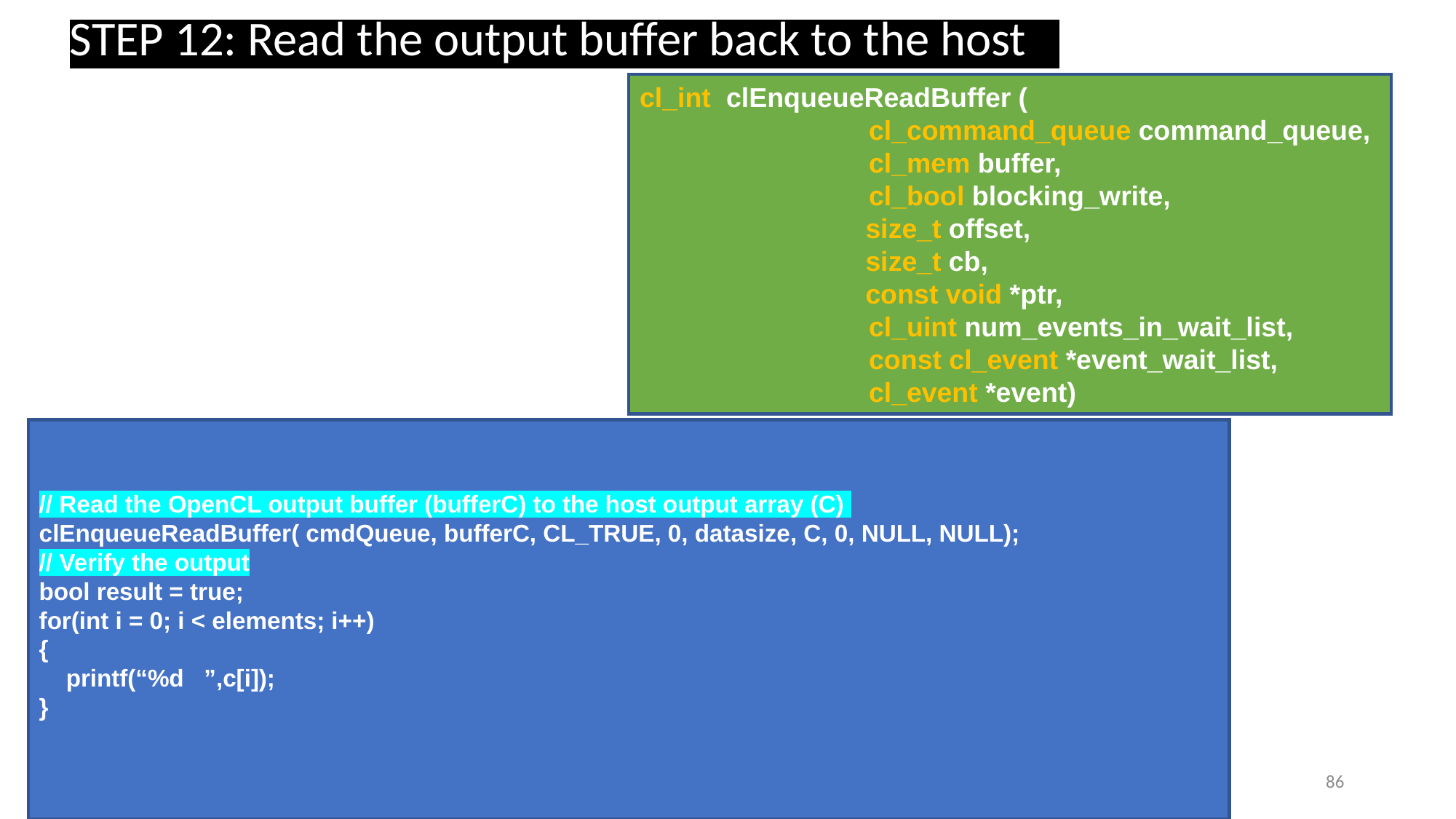

STEP 12: Read the output buffer back to the host
cl_int  clEnqueueReadBuffer (
                              cl_command_queue command_queue,
                              cl_mem buffer,
                              cl_bool blocking_write,
		 size_t offset,
		 size_t cb,
		 const void *ptr,
                              cl_uint num_events_in_wait_list,
                              const cl_event *event_wait_list,
                              cl_event *event)

// Read the OpenCL output buffer (bufferC) to the host output array (C)
clEnqueueReadBuffer( cmdQueue, bufferC, CL_TRUE, 0, datasize, C, 0, NULL, NULL);
// Verify the output
bool result = true;
for(int i = 0; i < elements; i++)
{
    printf(“%d   ”,c[i]);
}

22-02-2023
Bhargav Bhatkalkar
86